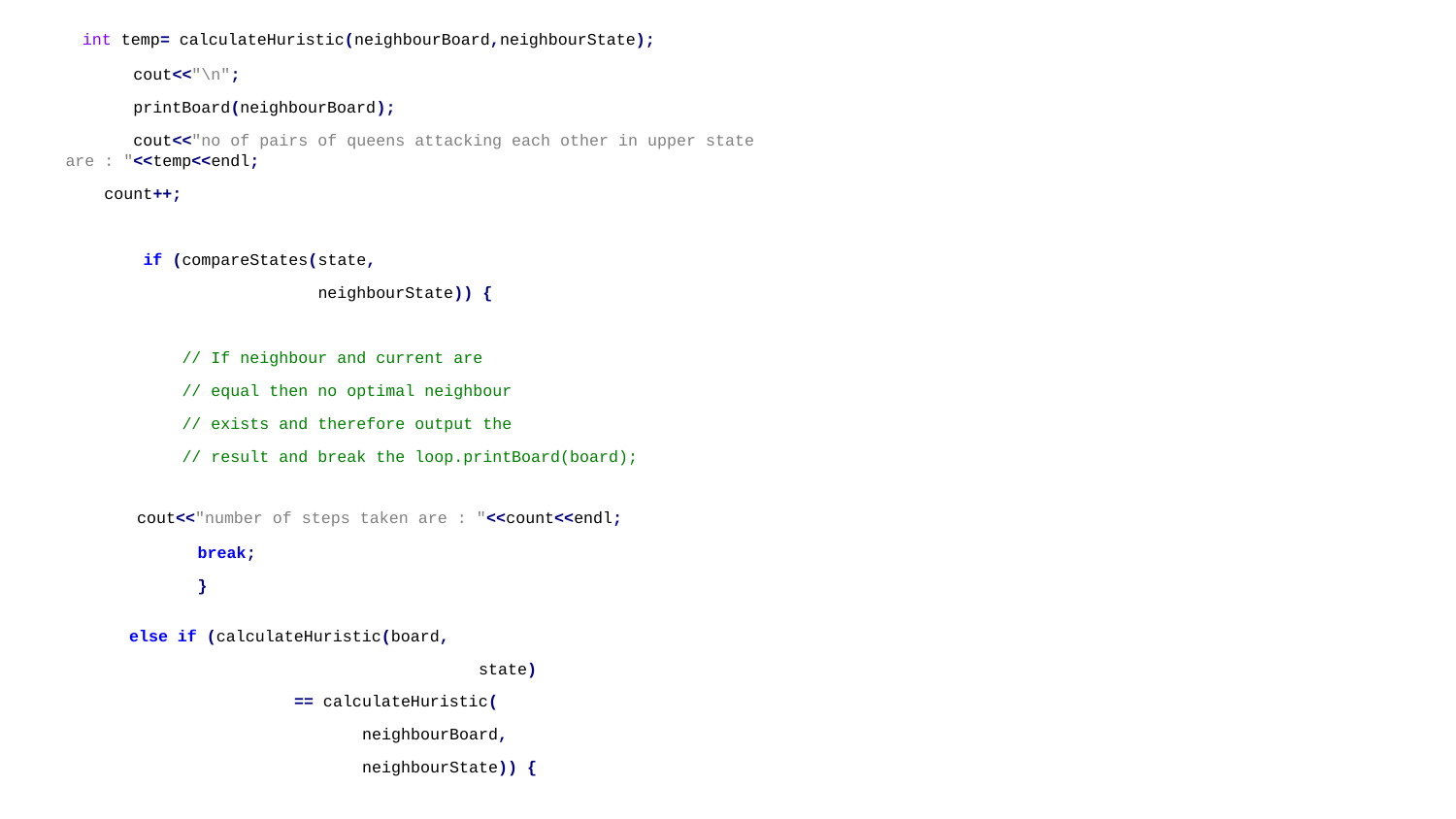

int temp= calculateHuristic(neighbourBoard,neighbourState);
       cout<<"\n";
       printBoard(neighbourBoard);
       cout<<"no of pairs of queens attacking each other in upper state are : "<<temp<<endl;
    count++;

        if (compareStates(state,
                          neighbourState)) {

            // If neighbour and current are
            // equal then no optimal neighbour
            // exists and therefore output the
            // result and break the loop.printBoard(board);
 cout<<"number of steps taken are : "<<count<<endl;
        break;
        }
else if (calculateHuristic(board,
                                    state)
                 == calculateHuristic(
                        neighbourBoard,
                        neighbourState)) {